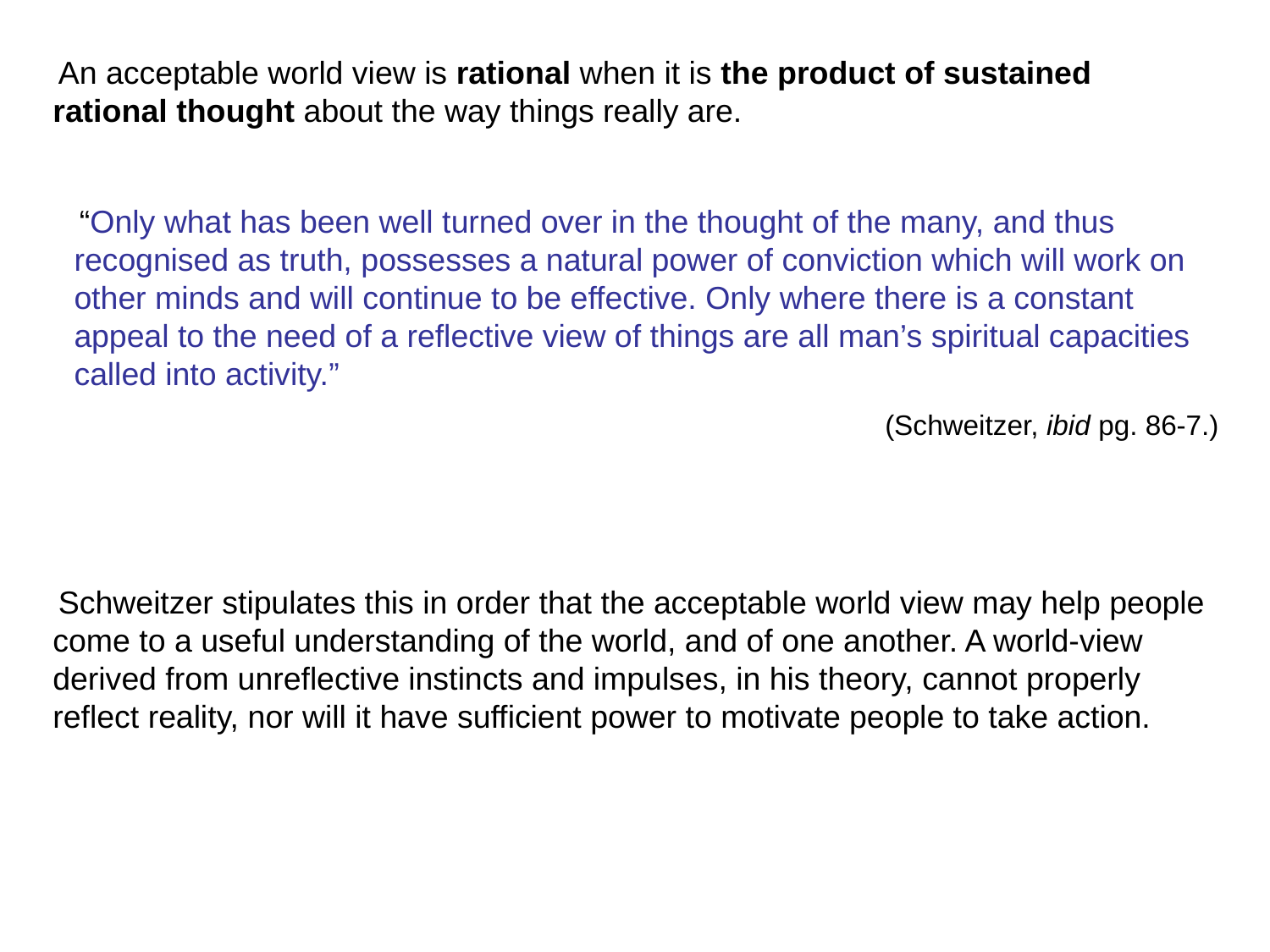

An acceptable world view is rational when it is the product of sustained rational thought about the way things really are.
“Only what has been well turned over in the thought of the many, and thus recognised as truth, possesses a natural power of conviction which will work on other minds and will continue to be effective. Only where there is a constant appeal to the need of a reflective view of things are all man’s spiritual capacities called into activity.”
(Schweitzer, ibid pg. 86-7.)
Schweitzer stipulates this in order that the acceptable world view may help people come to a useful understanding of the world, and of one another. A world-view derived from unreflective instincts and impulses, in his theory, cannot properly reflect reality, nor will it have sufficient power to motivate people to take action.